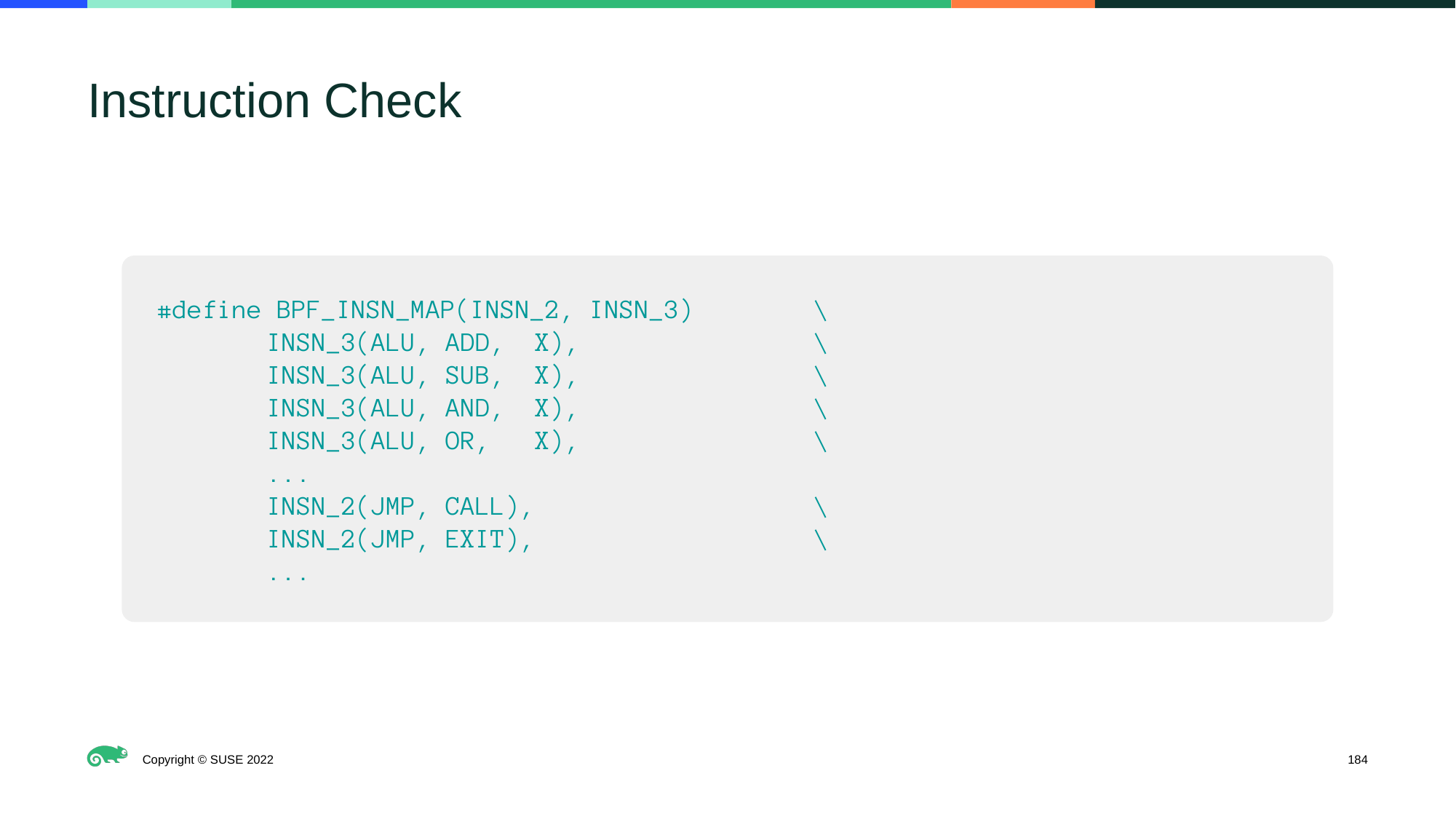

# Instruction Check
#define BPF_INSN_MAP(INSN_2, INSN_3)		\
	INSN_3(ALU, ADD,  X),			\
	INSN_3(ALU, SUB,  X),			\
	INSN_3(ALU, AND,  X),			\
	INSN_3(ALU, OR,   X),			\
	...
	INSN_2(JMP, CALL),			\
	INSN_2(JMP, EXIT),			\
	...
184